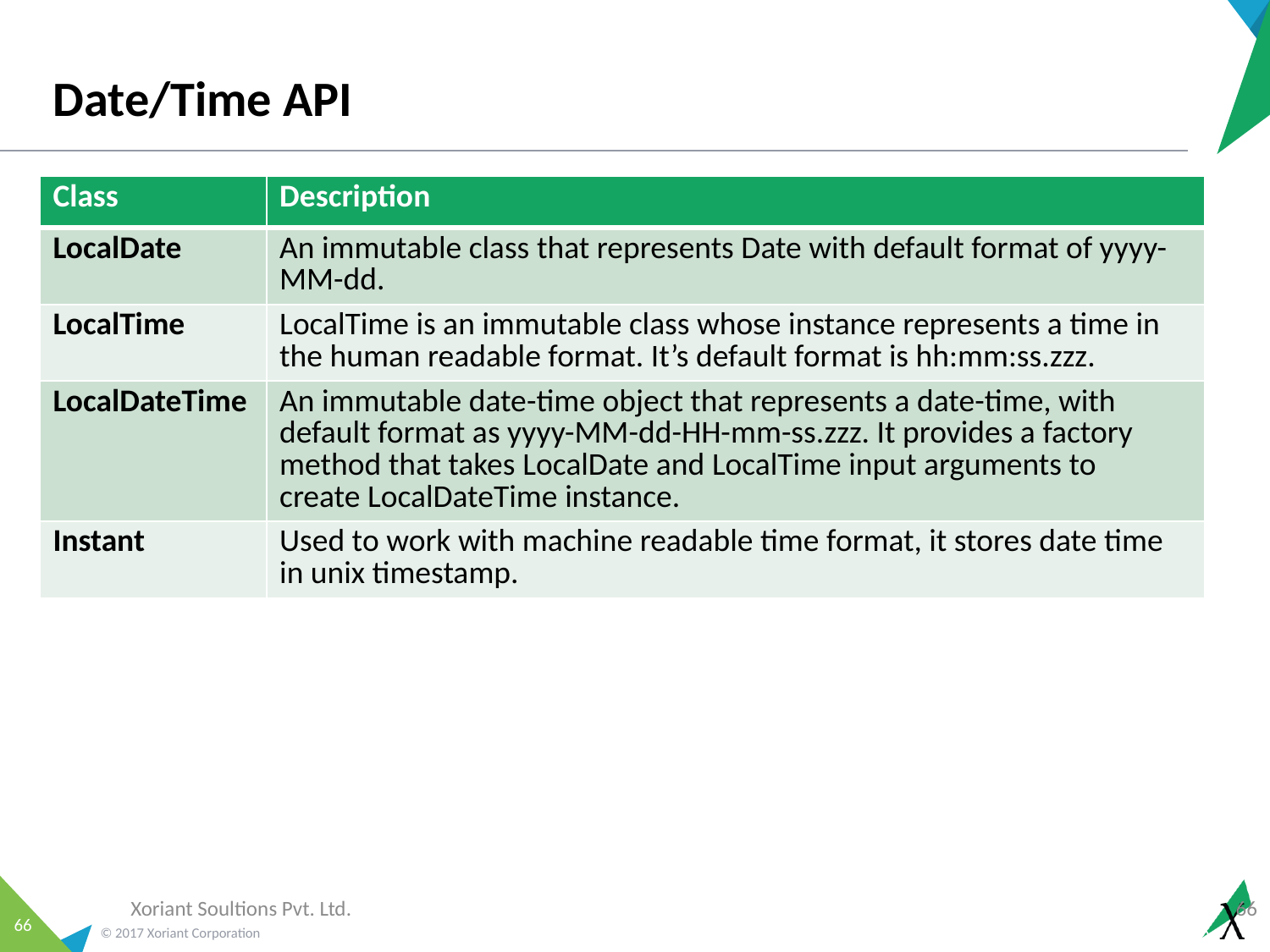

# Date/Time API
| Class | Description |
| --- | --- |
| LocalDate | An immutable class that represents Date with default format of yyyy-MM-dd. |
| LocalTime | LocalTime is an immutable class whose instance represents a time in the human readable format. It’s default format is hh:mm:ss.zzz. |
| LocalDateTime | An immutable date-time object that represents a date-time, with default format as yyyy-MM-dd-HH-mm-ss.zzz. It provides a factory method that takes LocalDate and LocalTime input arguments to create LocalDateTime instance. |
| Instant | Used to work with machine readable time format, it stores date time in unix timestamp. |
Xoriant Soultions Pvt. Ltd.
66